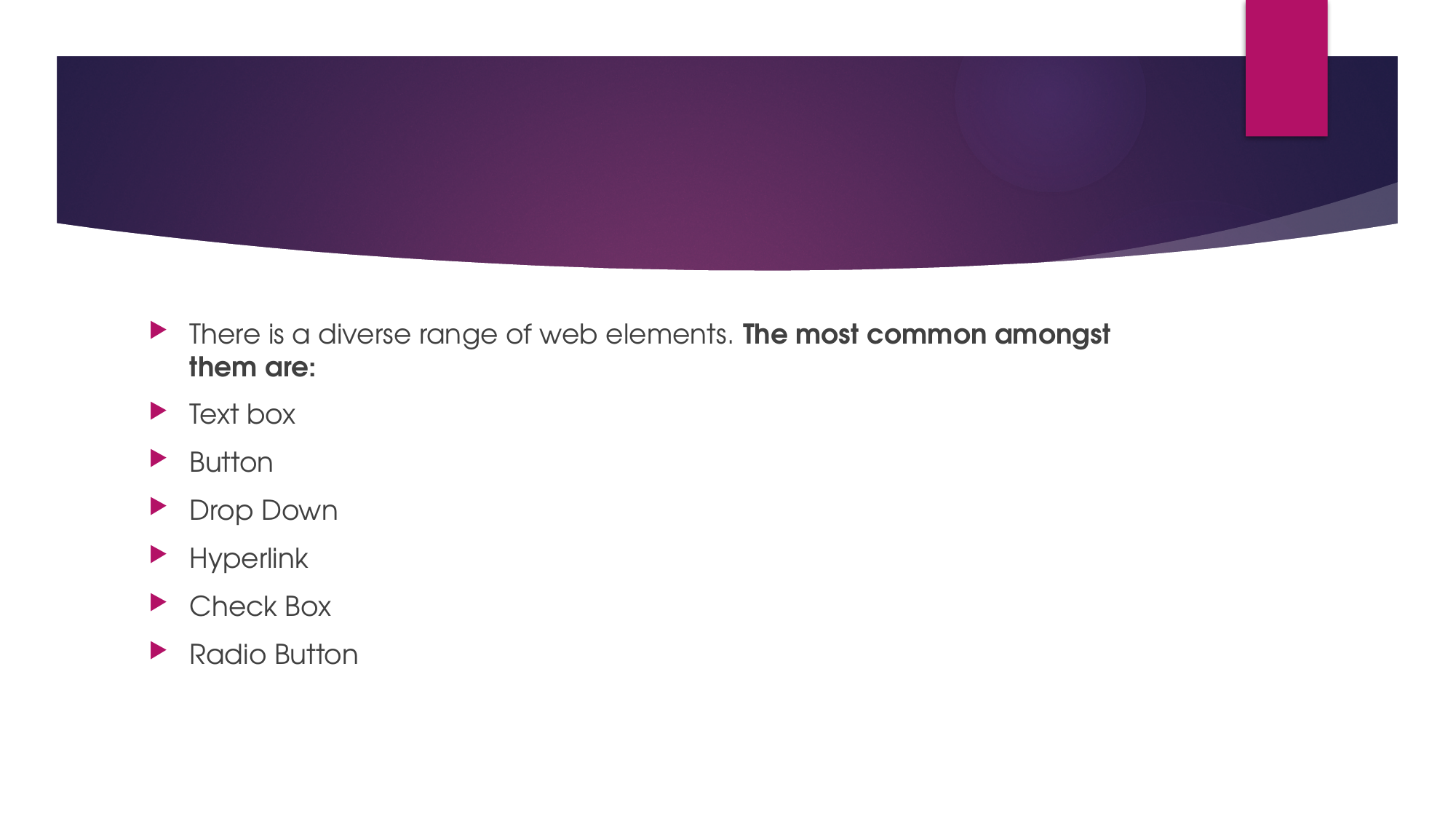

There is a diverse range of web elements. The most common amongst them are:
Text box
Button
Drop Down
Hyperlink
Check Box
Radio Button